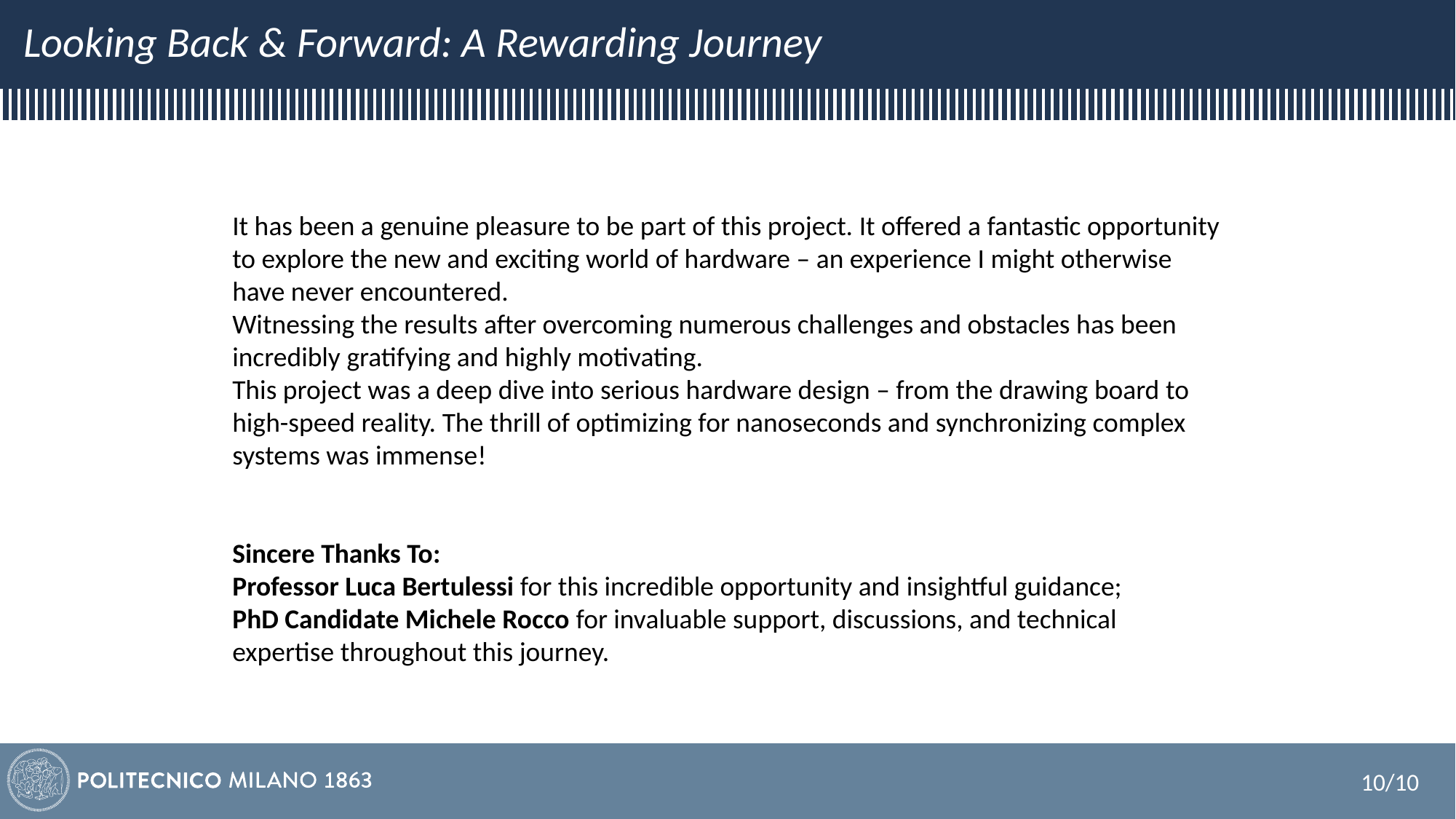

# Looking Back & Forward: A Rewarding Journey
It has been a genuine pleasure to be part of this project. It offered a fantastic opportunity to explore the new and exciting world of hardware – an experience I might otherwise have never encountered.
Witnessing the results after overcoming numerous challenges and obstacles has been incredibly gratifying and highly motivating.
This project was a deep dive into serious hardware design – from the drawing board to high-speed reality. The thrill of optimizing for nanoseconds and synchronizing complex systems was immense!

Sincere Thanks To:
Professor Luca Bertulessi for this incredible opportunity and insightful guidance;
PhD Candidate Michele Rocco for invaluable support, discussions, and technical expertise throughout this journey.
10/10